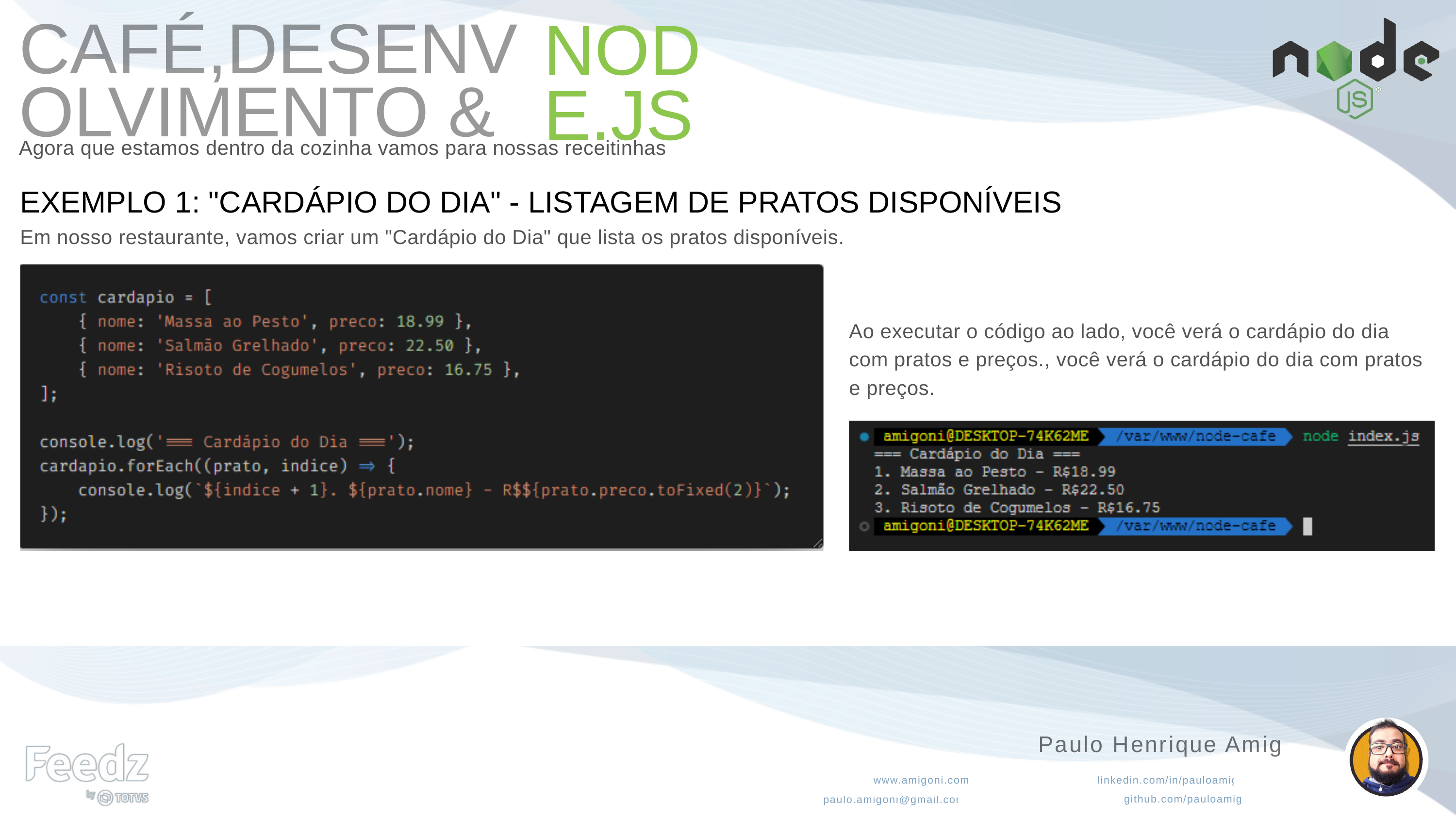

NODE.JS
CAFÉ,DESENVOLVIMENTO &
Agora que estamos dentro da cozinha vamos para nossas receitinhas
EXEMPLO 1: "CARDÁPIO DO DIA" - LISTAGEM DE PRATOS DISPONÍVEIS
Em nosso restaurante, vamos criar um "Cardápio do Dia" que lista os pratos disponíveis.

Ao executar o código ao lado, você verá o cardápio do dia com pratos e preços., você verá o cardápio do dia com pratos e preços.

Paulo Henrique Amigoni
www.amigoni.com.br
linkedin.com/in/pauloamigoni/
github.com/pauloamigoni/
paulo.amigoni@gmail.com.br